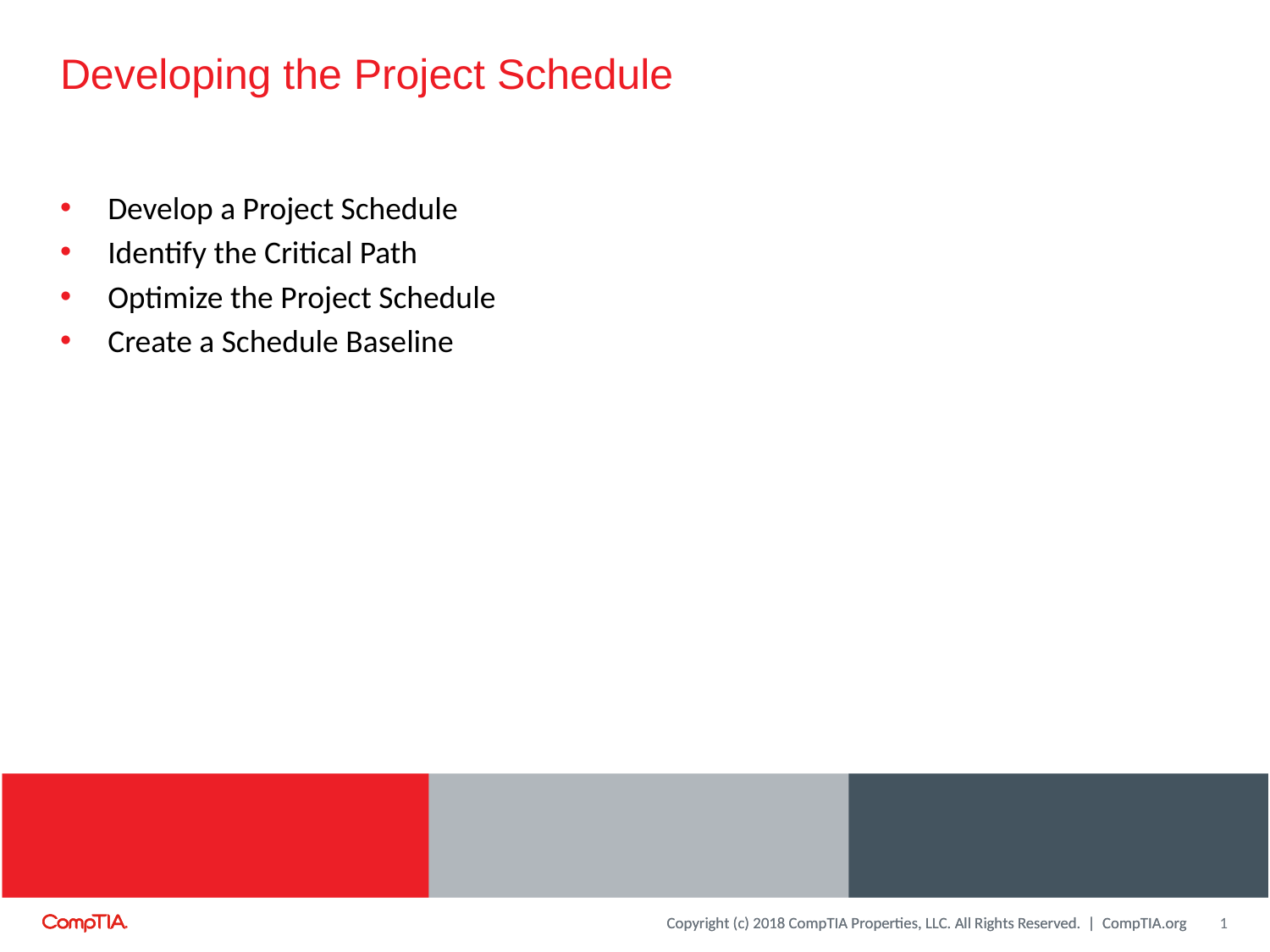

# Developing the Project Schedule
Develop a Project Schedule
Identify the Critical Path
Optimize the Project Schedule
Create a Schedule Baseline
1